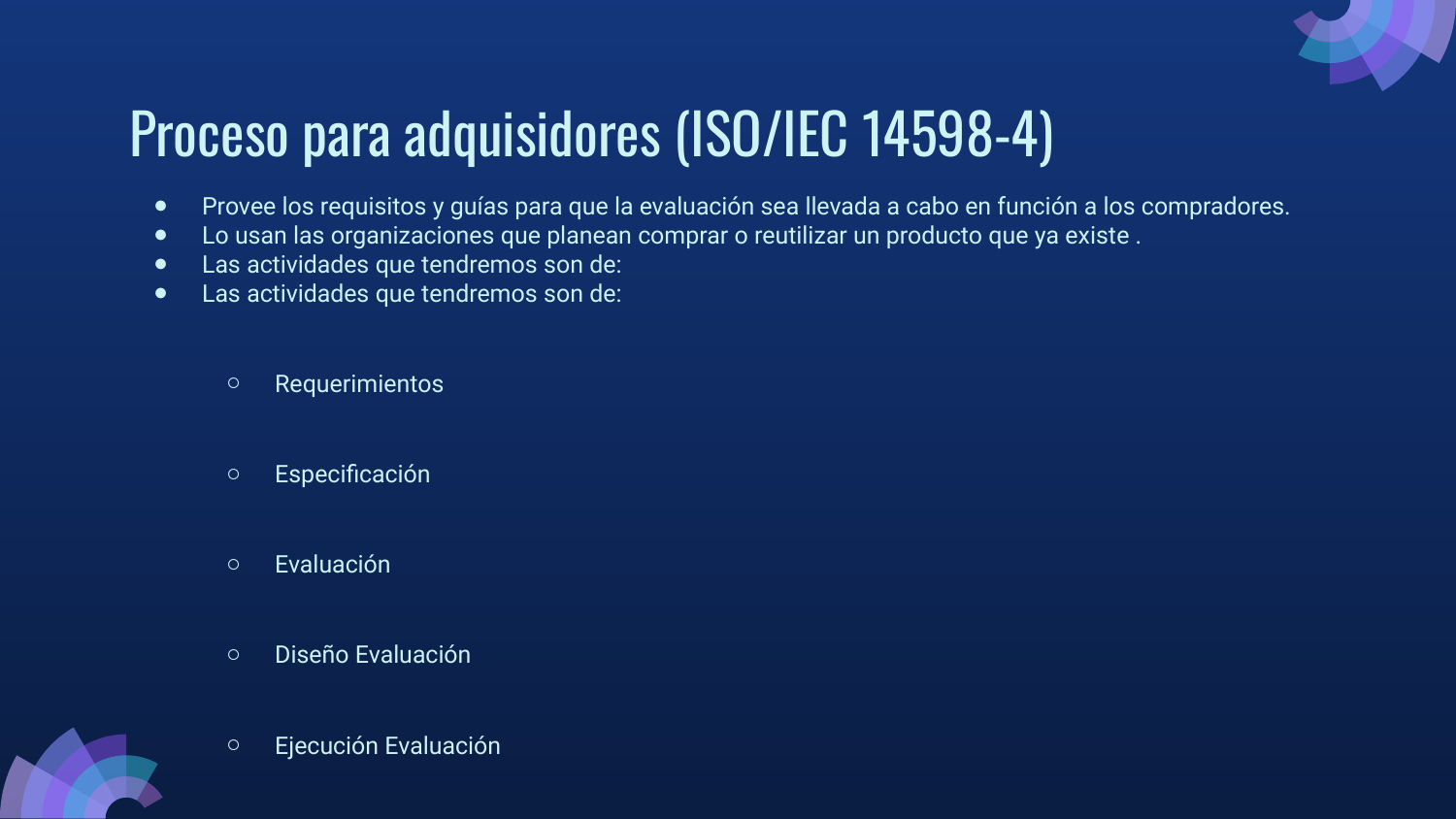

# Proceso para adquisidores (ISO/IEC 14598-4)
Provee los requisitos y guías para que la evaluación sea llevada a cabo en función a los compradores.​
Lo usan las organizaciones que planean comprar o reutilizar un producto que ya existe .​
Las actividades que tendremos son de:​
Las actividades que tendremos son de:​

Requerimientos​

Especificación​

Evaluación​

Diseño Evaluación​

Ejecución Evaluación​